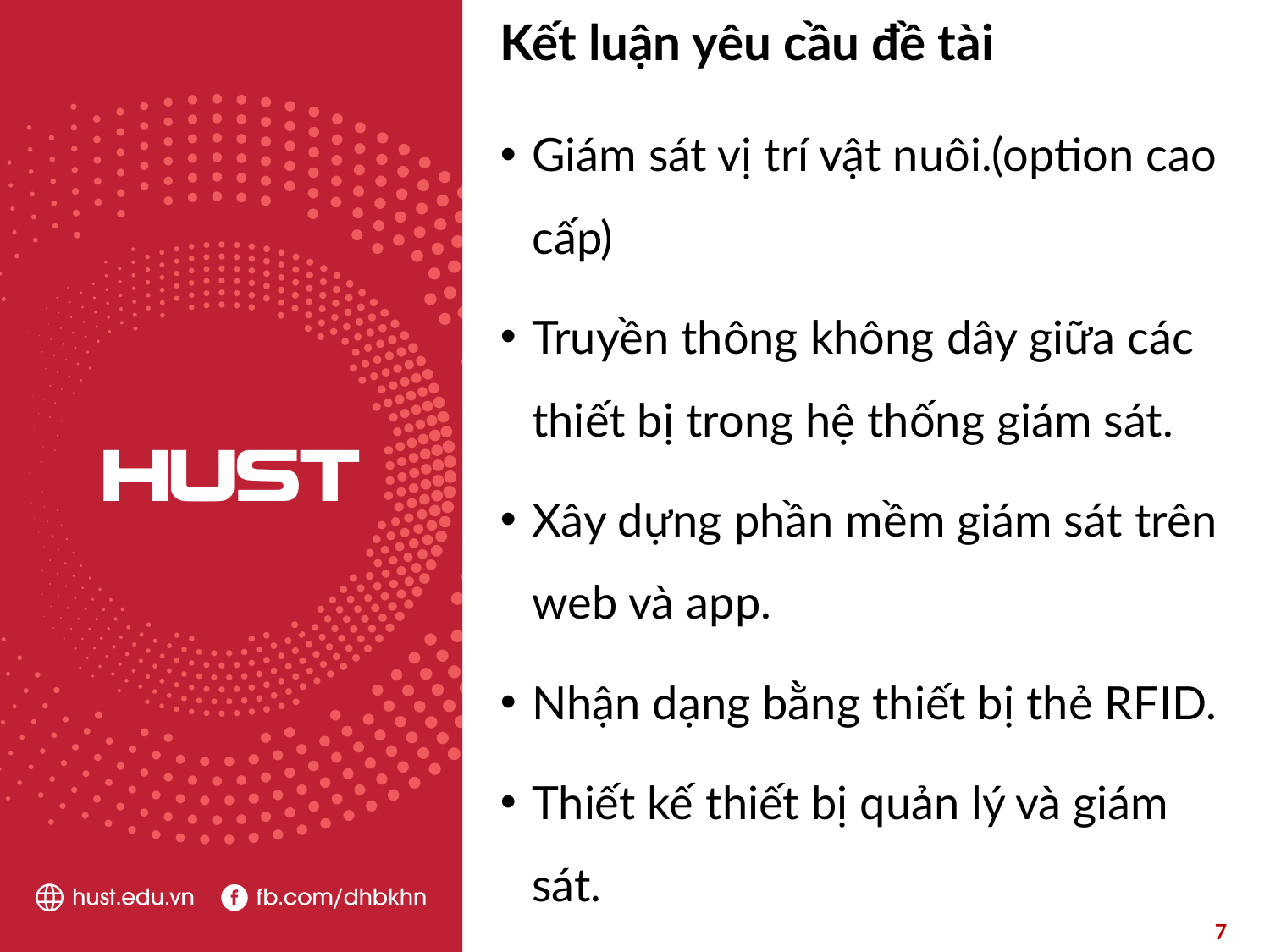

# Kết luận yêu cầu đề tài
Giám sát vị trí vật nuôi.(option cao cấp)
Truyền thông không dây giữa các thiết bị trong hệ thống giám sát.
Xây dựng phần mềm giám sát trên web và app.
Nhận dạng bằng thiết bị thẻ RFID.
Thiết kế thiết bị quản lý và giám sát.

7